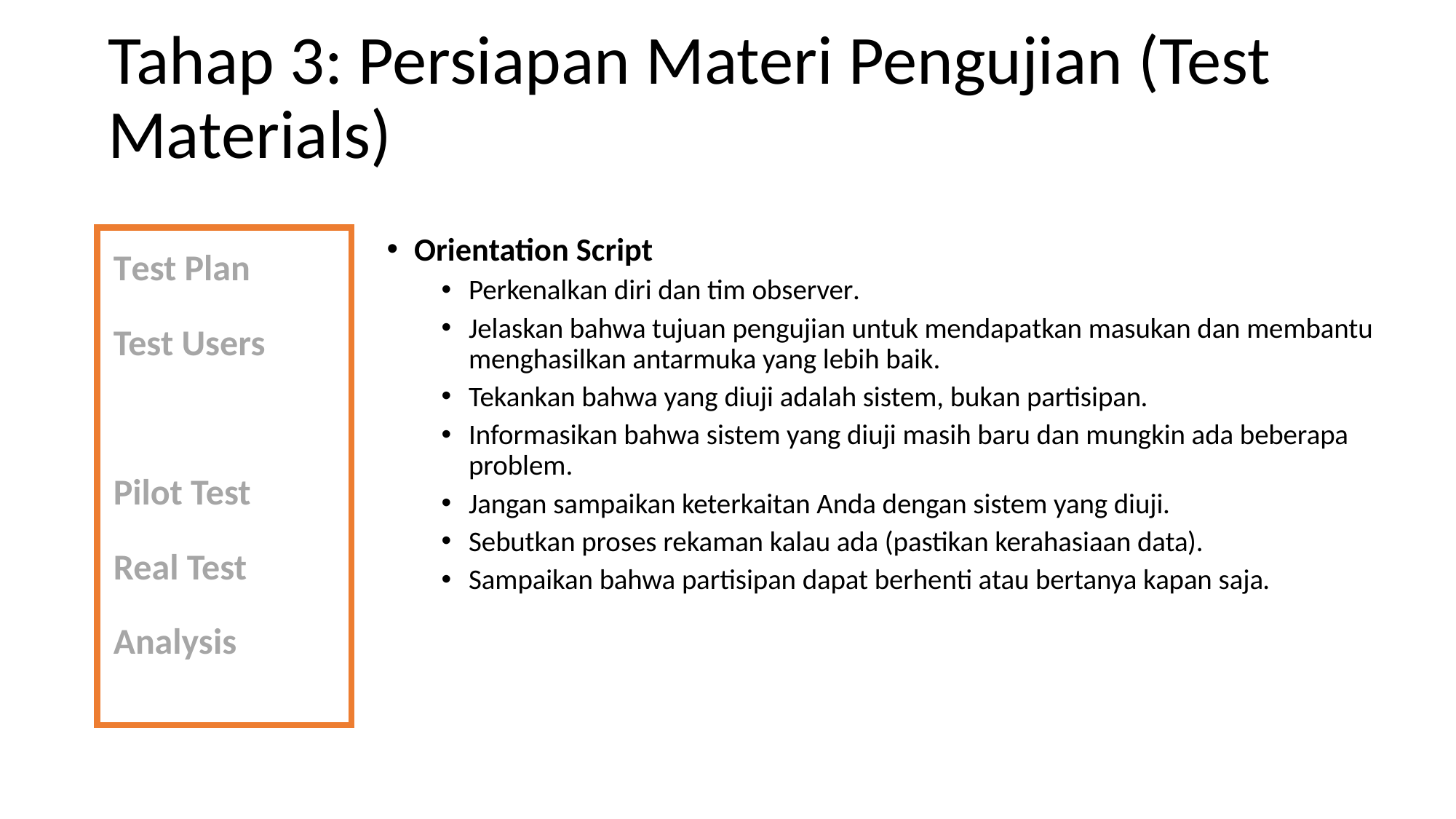

# Tahap 3: Persiapan Materi Pengujian (Test Materials)
Test Plan
Test Users
Test Materials
Pilot Test
Real Test
Analysis
Orientation Script
Perkenalkan diri dan tim observer.
Jelaskan bahwa tujuan pengujian untuk mendapatkan masukan dan membantu menghasilkan antarmuka yang lebih baik.
Tekankan bahwa yang diuji adalah sistem, bukan partisipan.
Informasikan bahwa sistem yang diuji masih baru dan mungkin ada beberapa problem.
Jangan sampaikan keterkaitan Anda dengan sistem yang diuji.
Sebutkan proses rekaman kalau ada (pastikan kerahasiaan data).
Sampaikan bahwa partisipan dapat berhenti atau bertanya kapan saja.